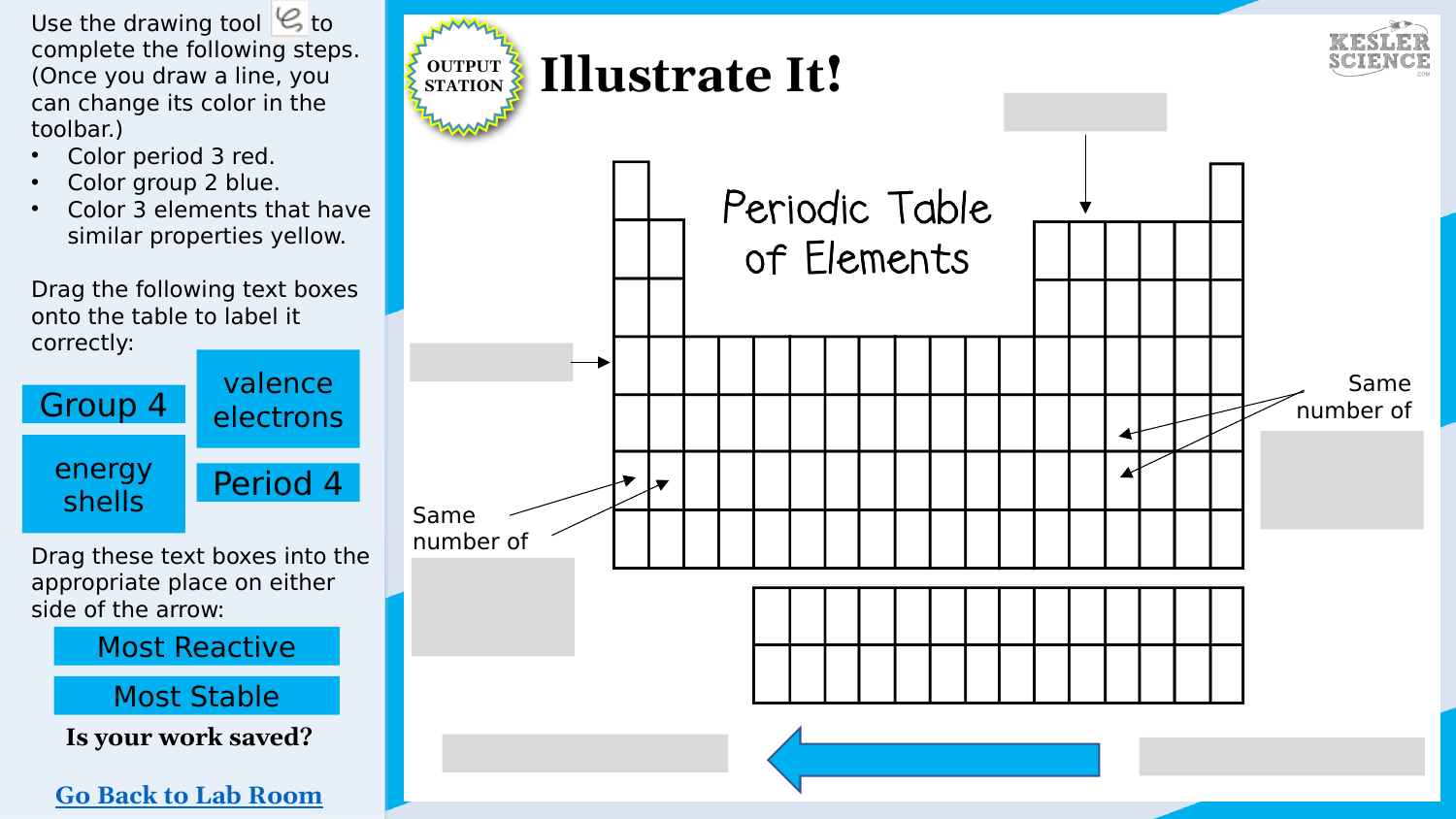

valence electrons
Group 4
energy shells
Period 4
Most Reactive
Most Stable
Is your work saved?

Go Back to Lab Room